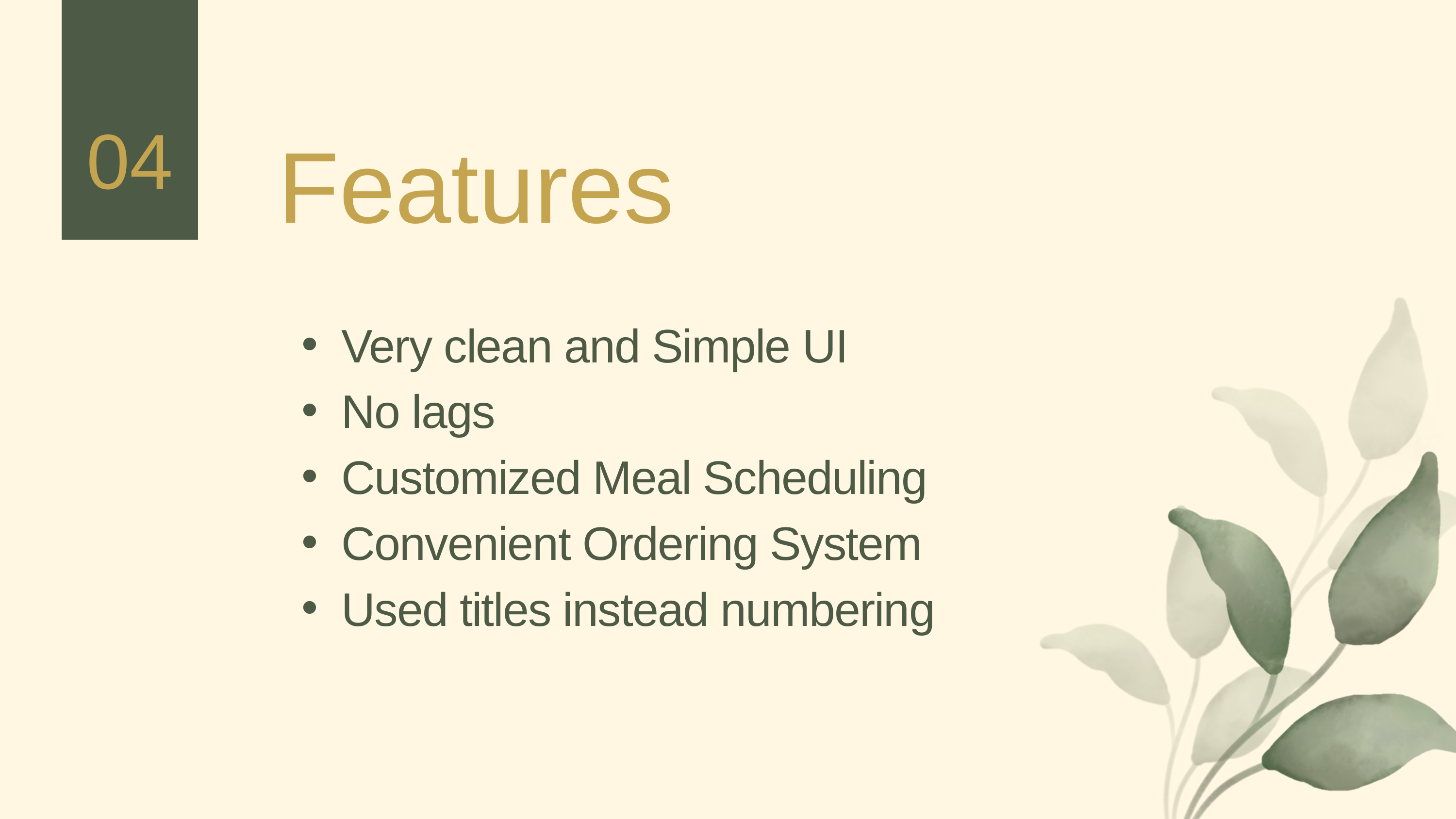

04
Features

Very clean and Simple UI
No lags
Customized Meal Scheduling
Convenient Ordering System
Used titles instead numbering